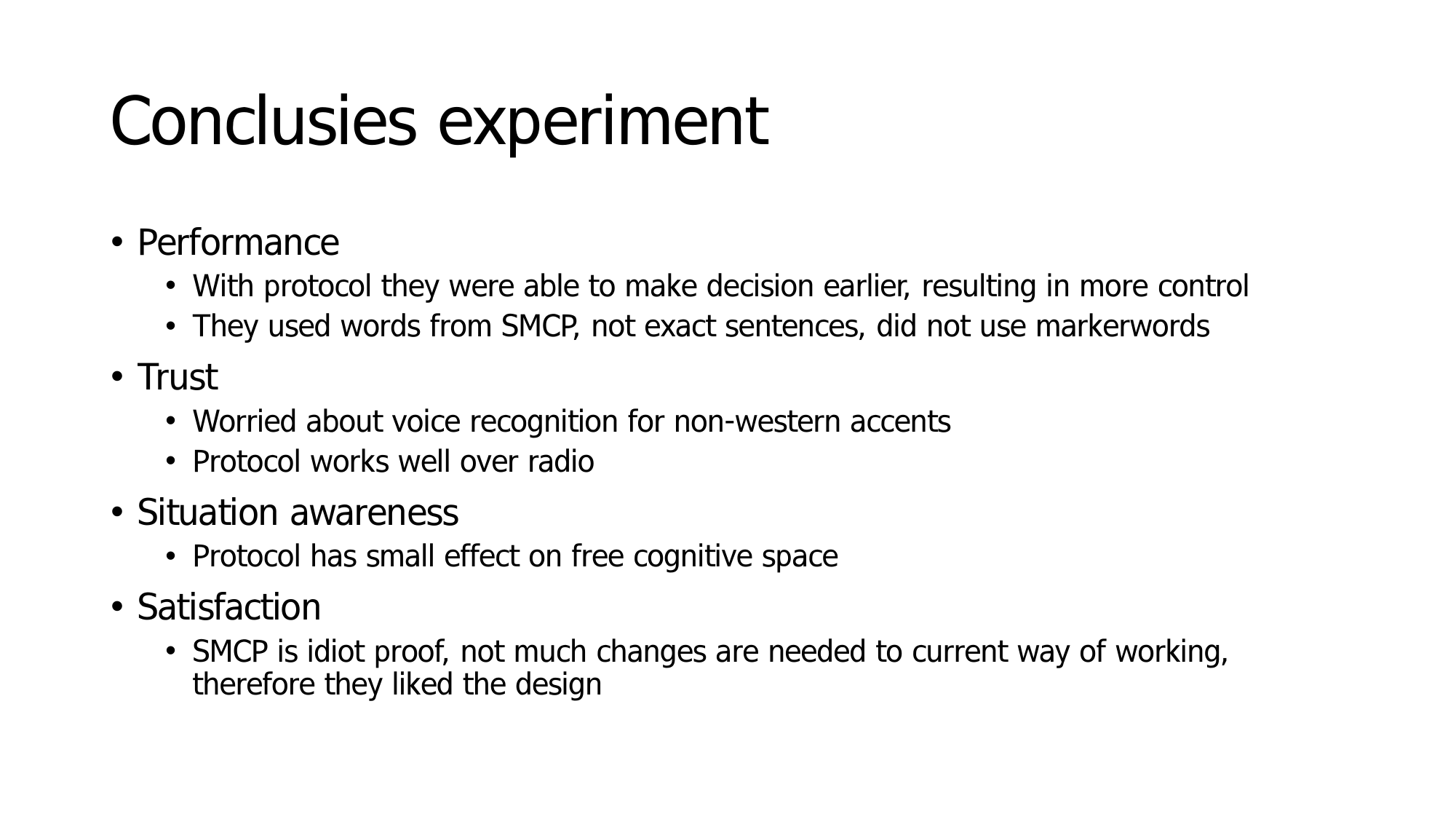

# Conclusies experiment
Performance
With protocol they were able to make decision earlier, resulting in more control
They used words from SMCP, not exact sentences, did not use markerwords
Trust
Worried about voice recognition for non-western accents
Protocol works well over radio
Situation awareness
Protocol has small effect on free cognitive space
Satisfaction
SMCP is idiot proof, not much changes are needed to current way of working, therefore they liked the design